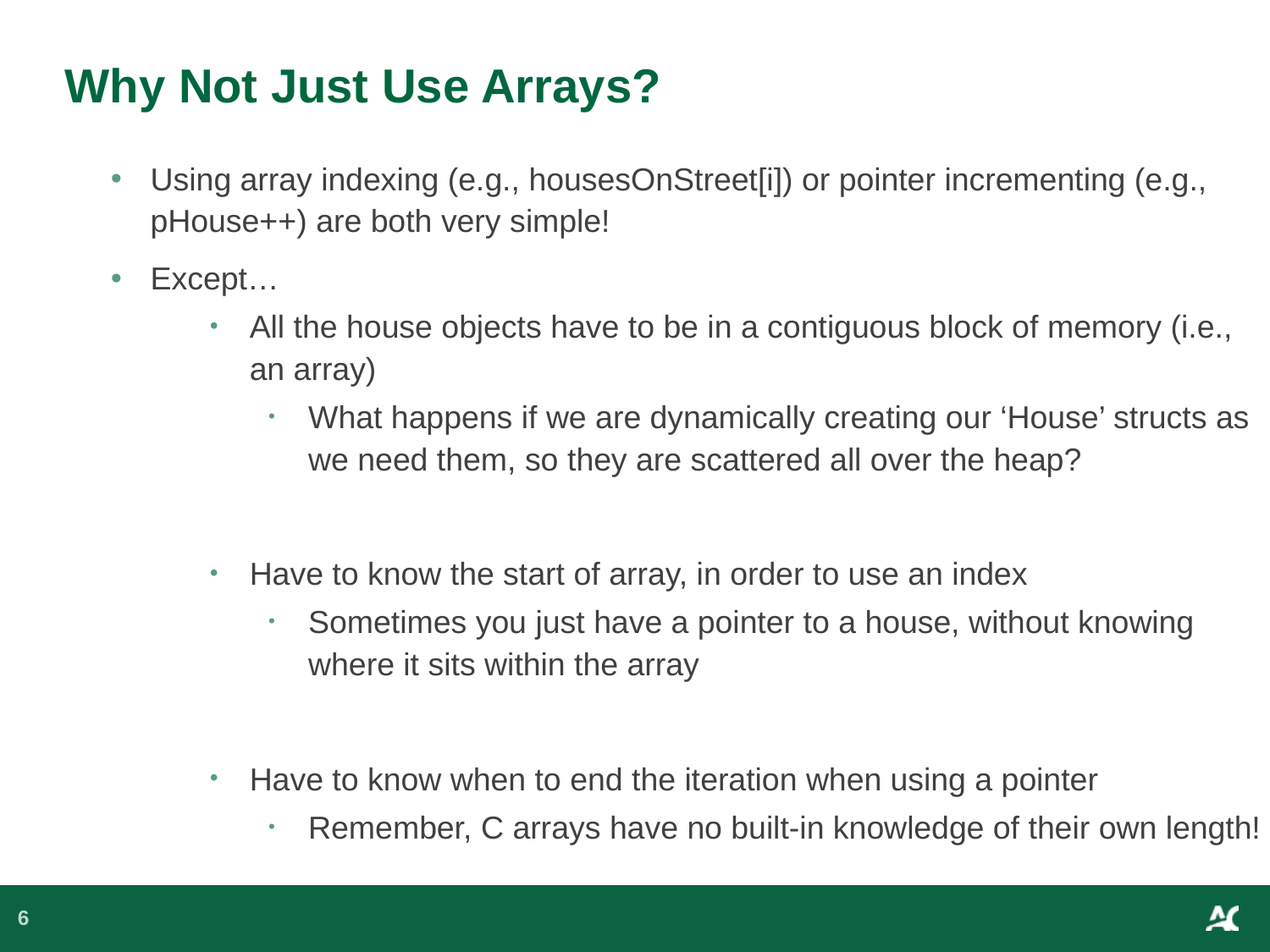

# Why Not Just Use Arrays?
Using array indexing (e.g., housesOnStreet[i]) or pointer incrementing (e.g., pHouse++) are both very simple!
Except…
All the house objects have to be in a contiguous block of memory (i.e., an array)
What happens if we are dynamically creating our ‘House’ structs as we need them, so they are scattered all over the heap?

Have to know the start of array, in order to use an index
Sometimes you just have a pointer to a house, without knowing where it sits within the array

Have to know when to end the iteration when using a pointer
Remember, C arrays have no built-in knowledge of their own length!

6